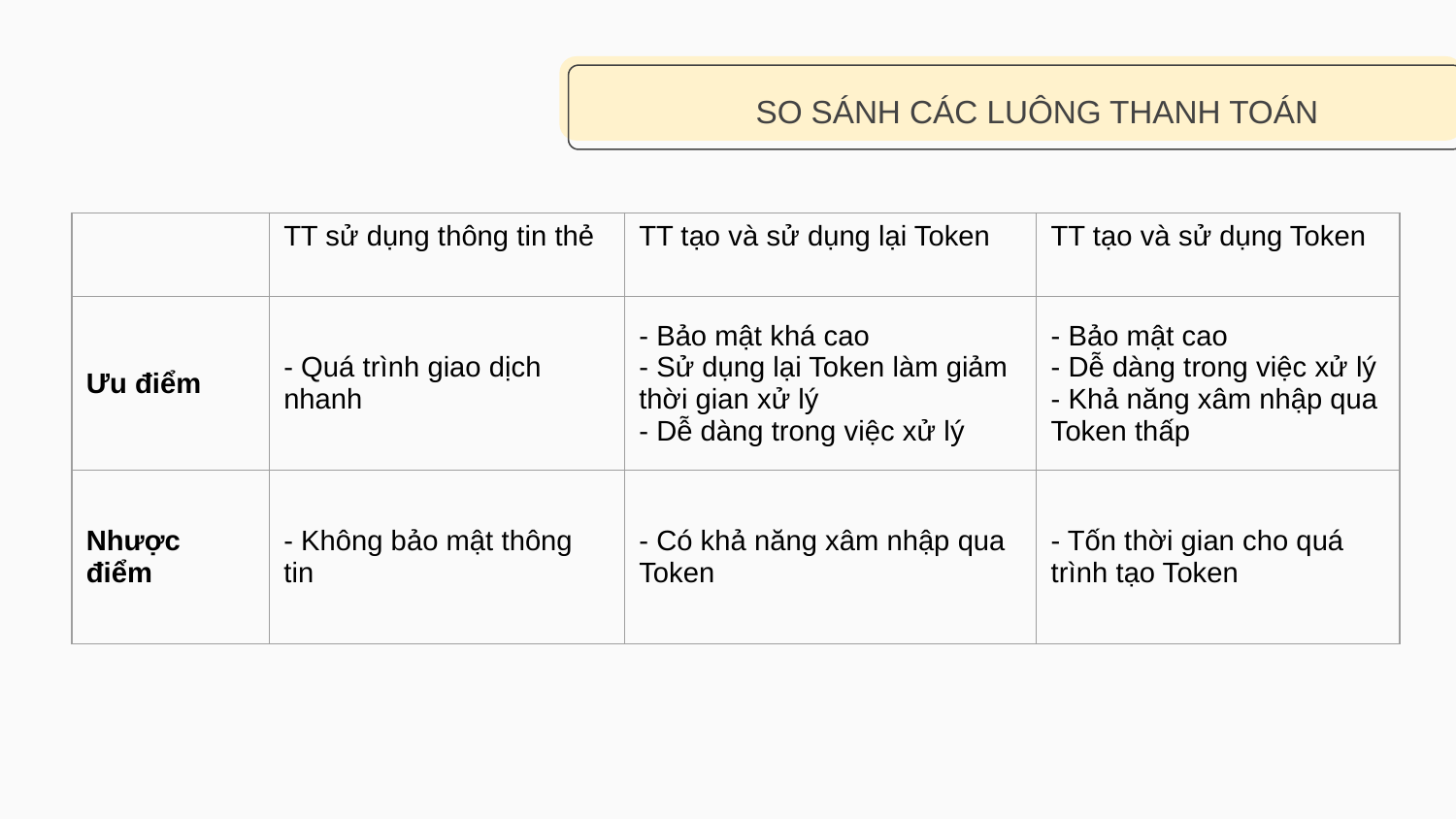

# SO SÁNH CÁC LUÔNG THANH TOÁN
|  | TT sử dụng thông tin thẻ | TT tạo và sử dụng lại Token | TT tạo và sử dụng Token |
| --- | --- | --- | --- |
| Ưu điểm | - Quá trình giao dịch nhanh | - Bảo mật khá cao - Sử dụng lại Token làm giảm thời gian xử lý - Dễ dàng trong việc xử lý | - Bảo mật cao - Dễ dàng trong việc xử lý - Khả năng xâm nhập qua Token thấp |
| Nhược điểm | - Không bảo mật thông tin | - Có khả năng xâm nhập qua Token | - Tốn thời gian cho quá trình tạo Token |